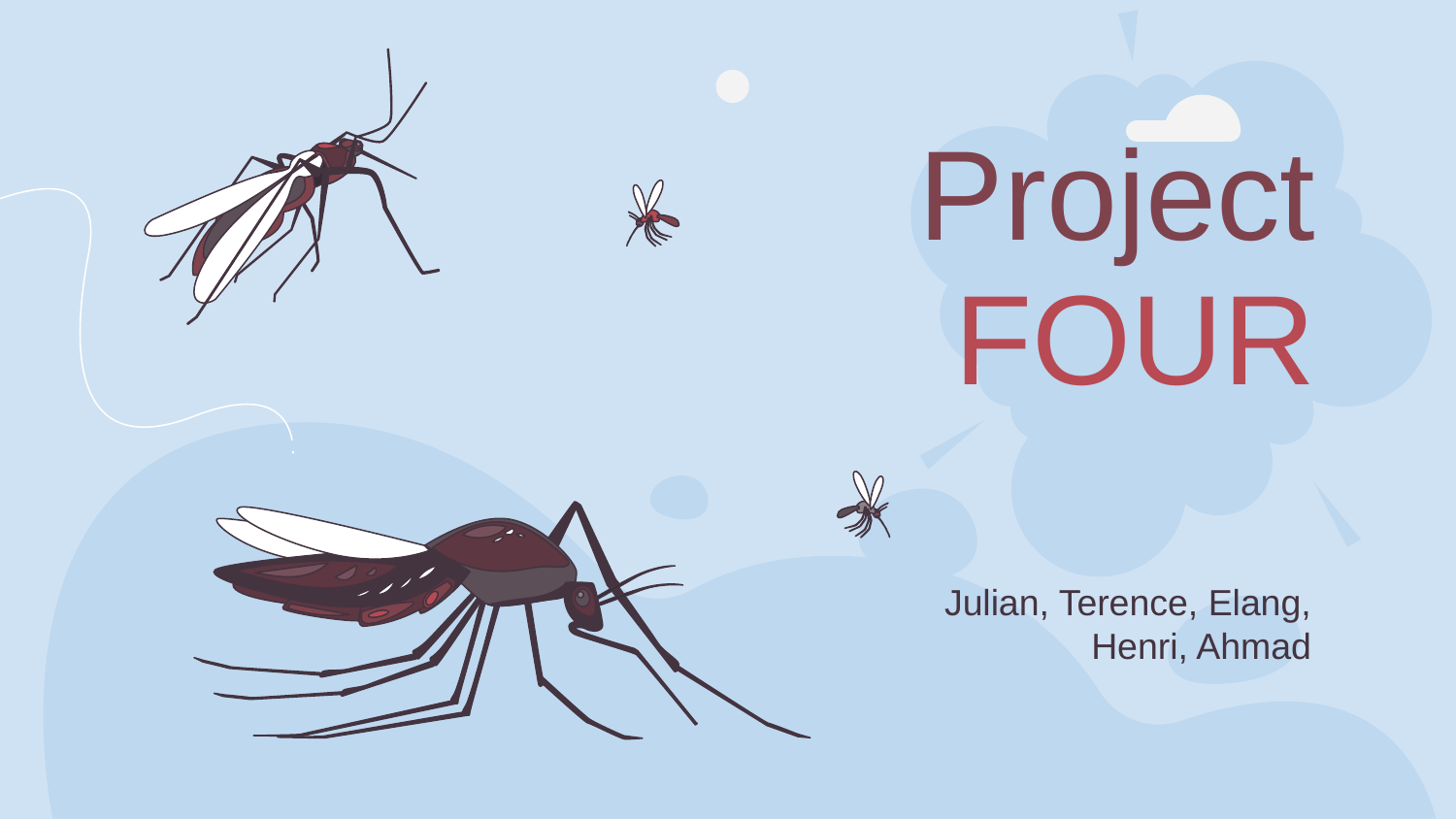

# Project FOUR

Julian, Terence, Elang, Henri, Ahmad